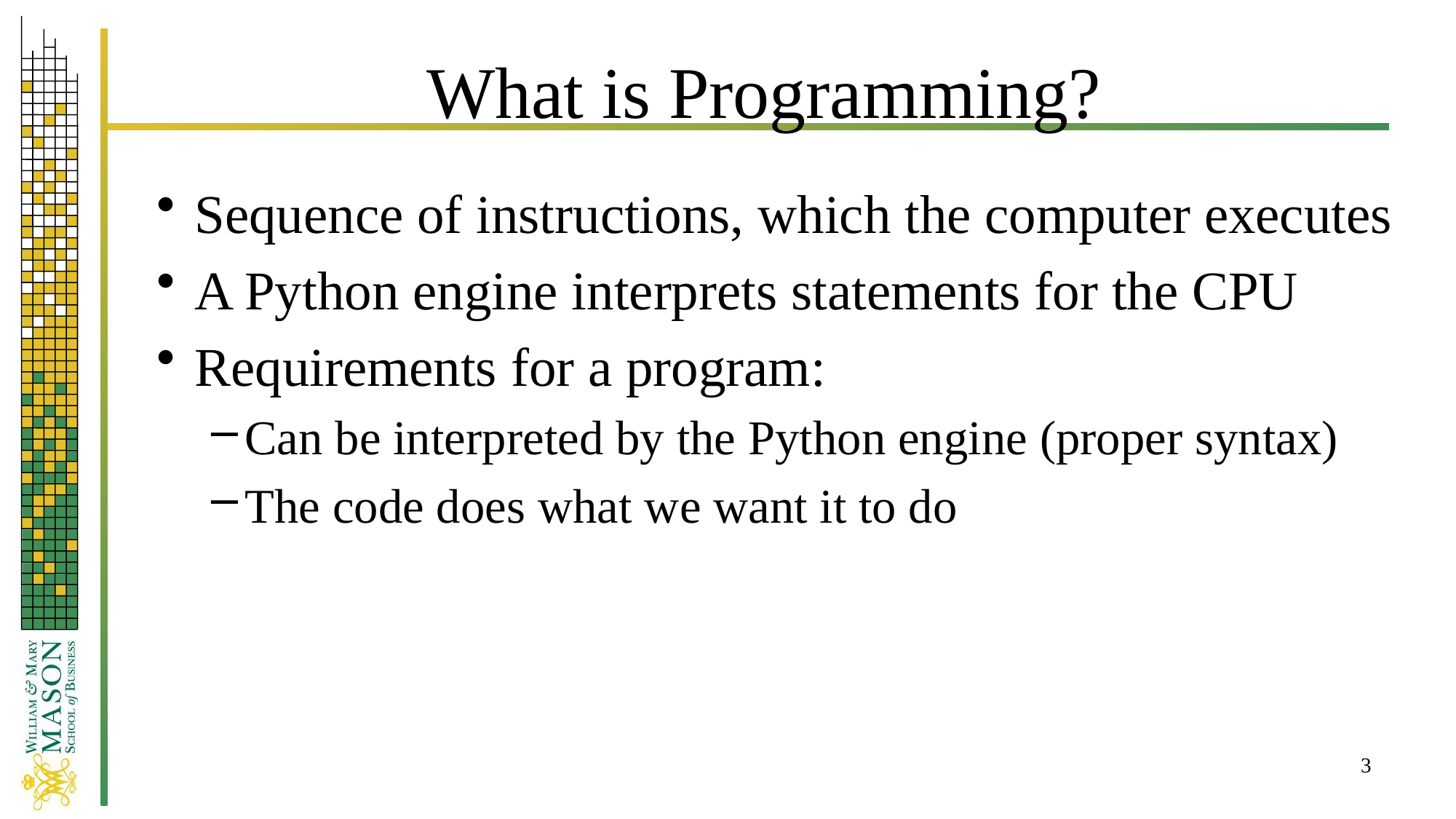

# What is Programming?
Sequence of instructions, which the computer executes
A Python engine interprets statements for the CPU
Requirements for a program:
Can be interpreted by the Python engine (proper syntax)
The code does what we want it to do

3